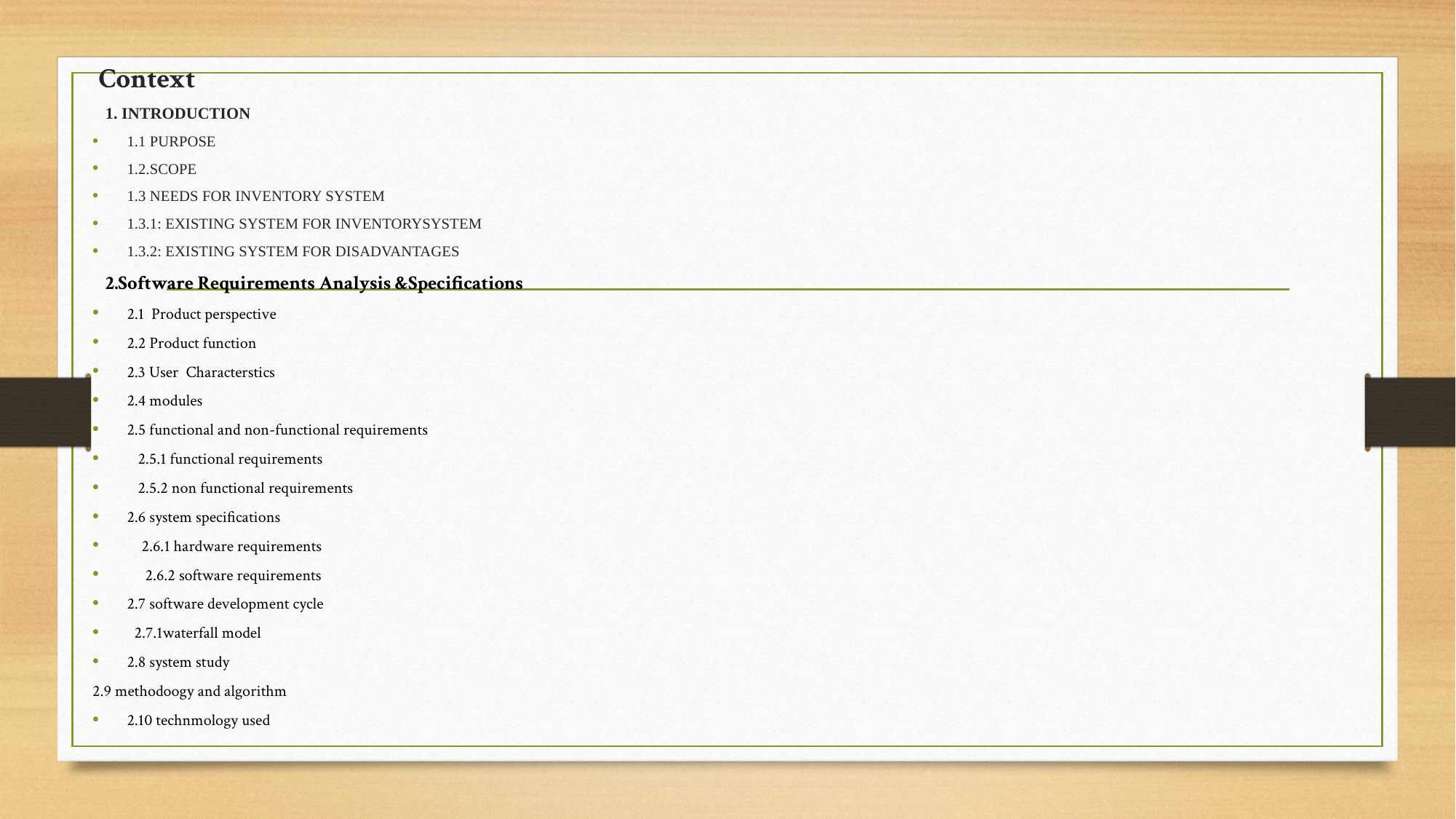

# .
  Context
    1. INTRODUCTION
1.1 PURPOSE
1.2.SCOPE
1.3 NEEDS FOR INVENTORY SYSTEM
1.3.1: EXISTING SYSTEM FOR INVENTORYSYSTEM
1.3.2: EXISTING SYSTEM FOR DISADVANTAGES
    2.Software Requirements Analysis &Specifications
2.1  Product perspective
2.2 Product function
2.3 User  Characterstics
2.4 modules
2.5 functional and non-functional requirements
   2.5.1 functional requirements
   2.5.2 non functional requirements
2.6 system specifications
    2.6.1 hardware requirements
     2.6.2 software requirements
2.7 software development cycle
  2.7.1waterfall model
2.8 system study
2.9 methodoogy and algorithm
2.10 technmology used